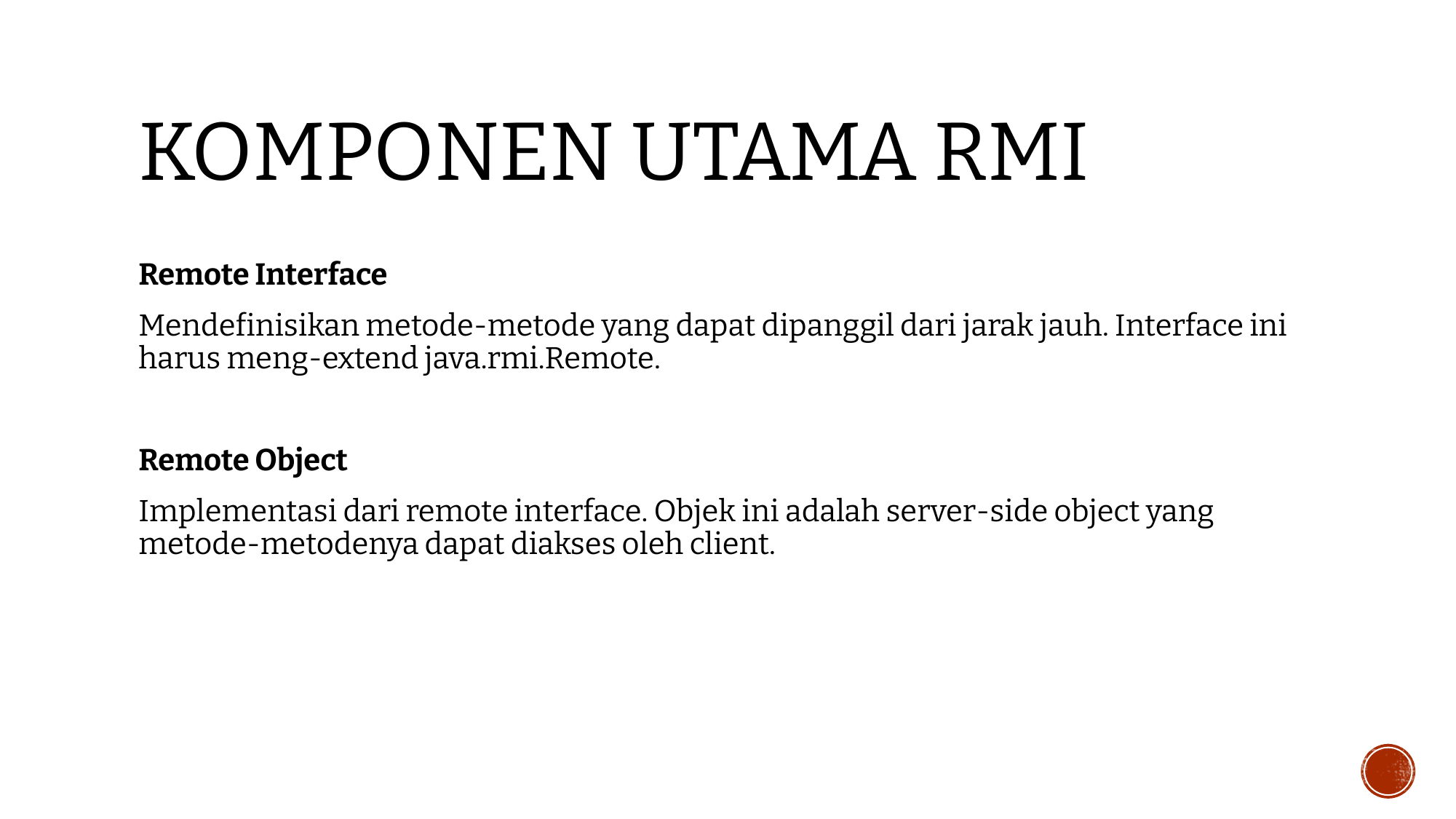

# Komponen Utama RMI
Remote Interface
Mendefinisikan metode-metode yang dapat dipanggil dari jarak jauh. Interface ini harus meng-extend java.rmi.Remote.

Remote Object
Implementasi dari remote interface. Objek ini adalah server-side object yang metode-metodenya dapat diakses oleh client.